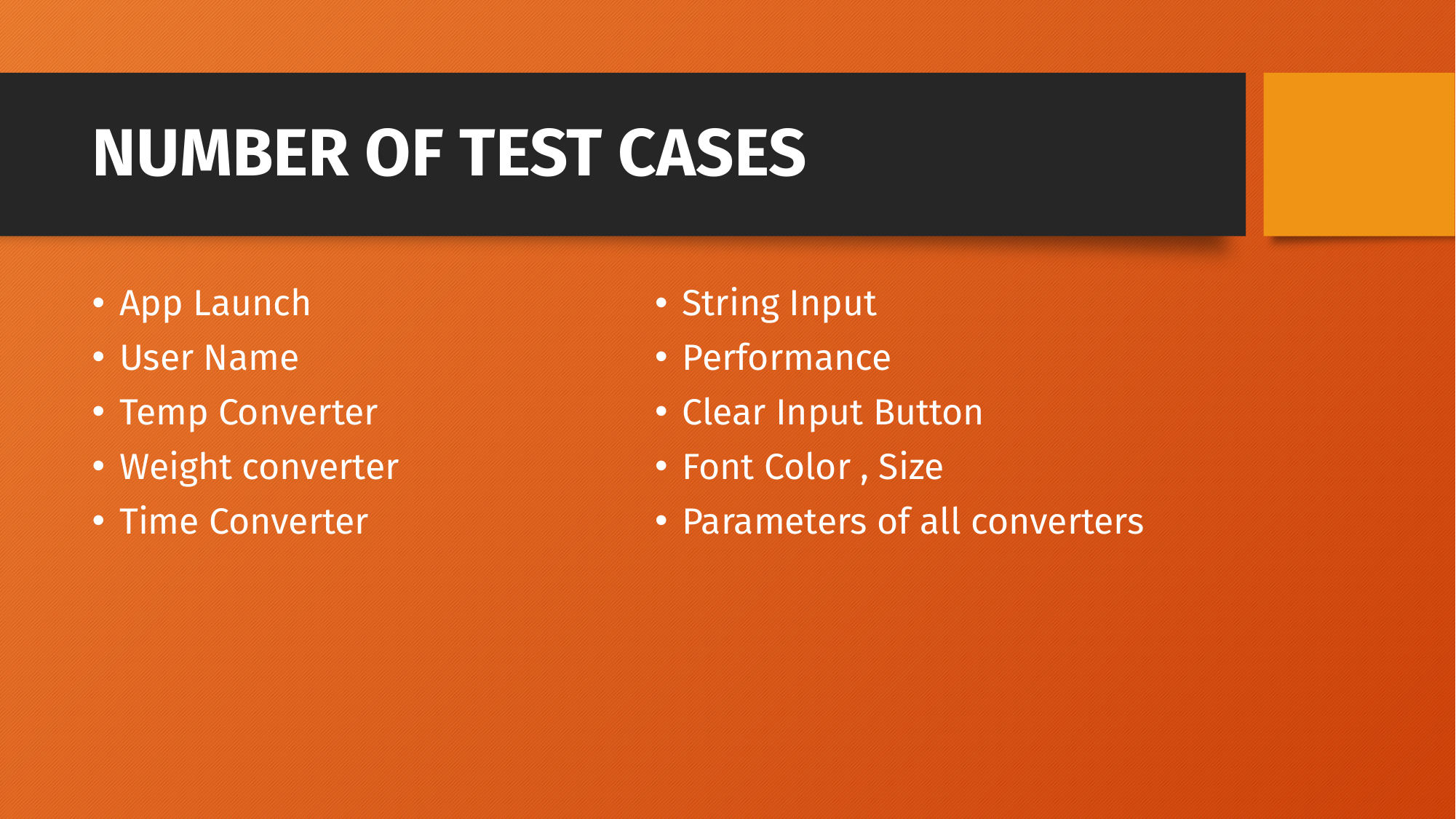

# NUMBER OF TEST CASES
App Launch
User Name
Temp Converter
Weight converter
Time Converter

String Input
Performance
Clear Input Button
Font Color , Size
Parameters of all converters